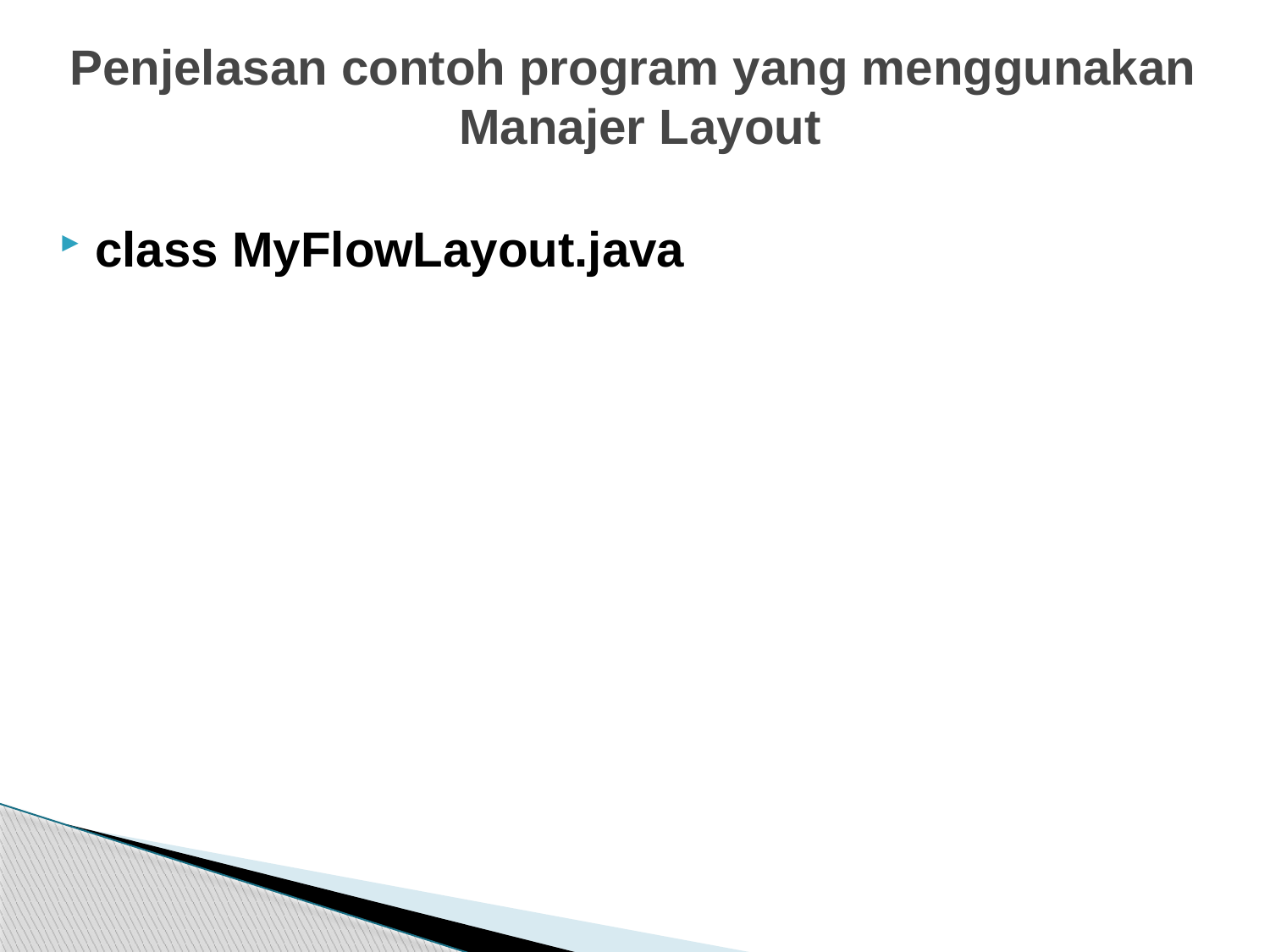

# Penjelasan contoh program yang menggunakan Manajer Layout
class MyFlowLayout.java